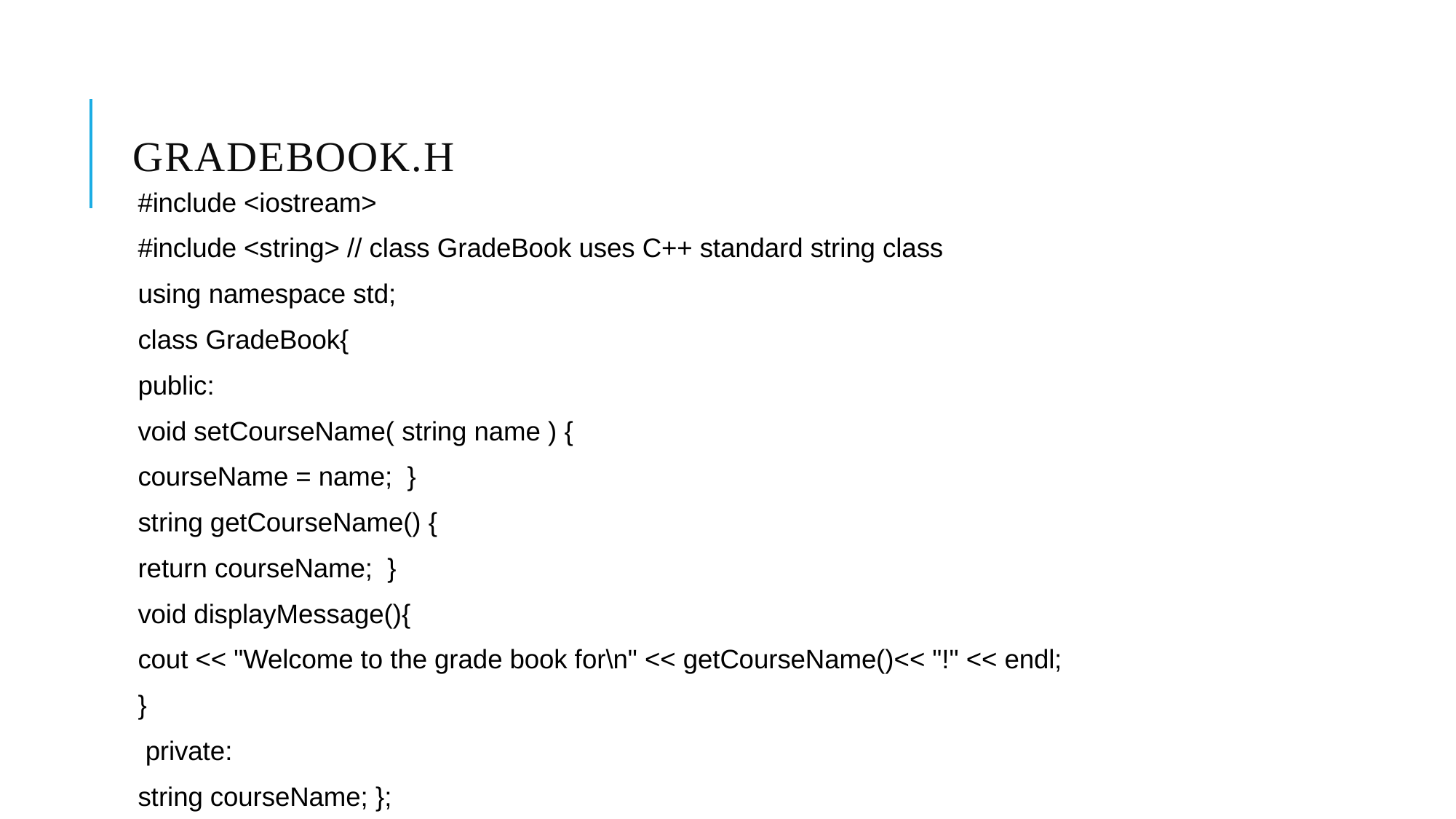

# GradeBook.h
#include <iostream>
#include <string> // class GradeBook uses C++ standard string class
using namespace std;
class GradeBook{
public:
void setCourseName( string name ) {
courseName = name;  }
string getCourseName() {
return courseName;  }
void displayMessage(){
cout << "Welcome to the grade book for\n" << getCourseName()<< "!" << endl;
}
 private:
string courseName; };